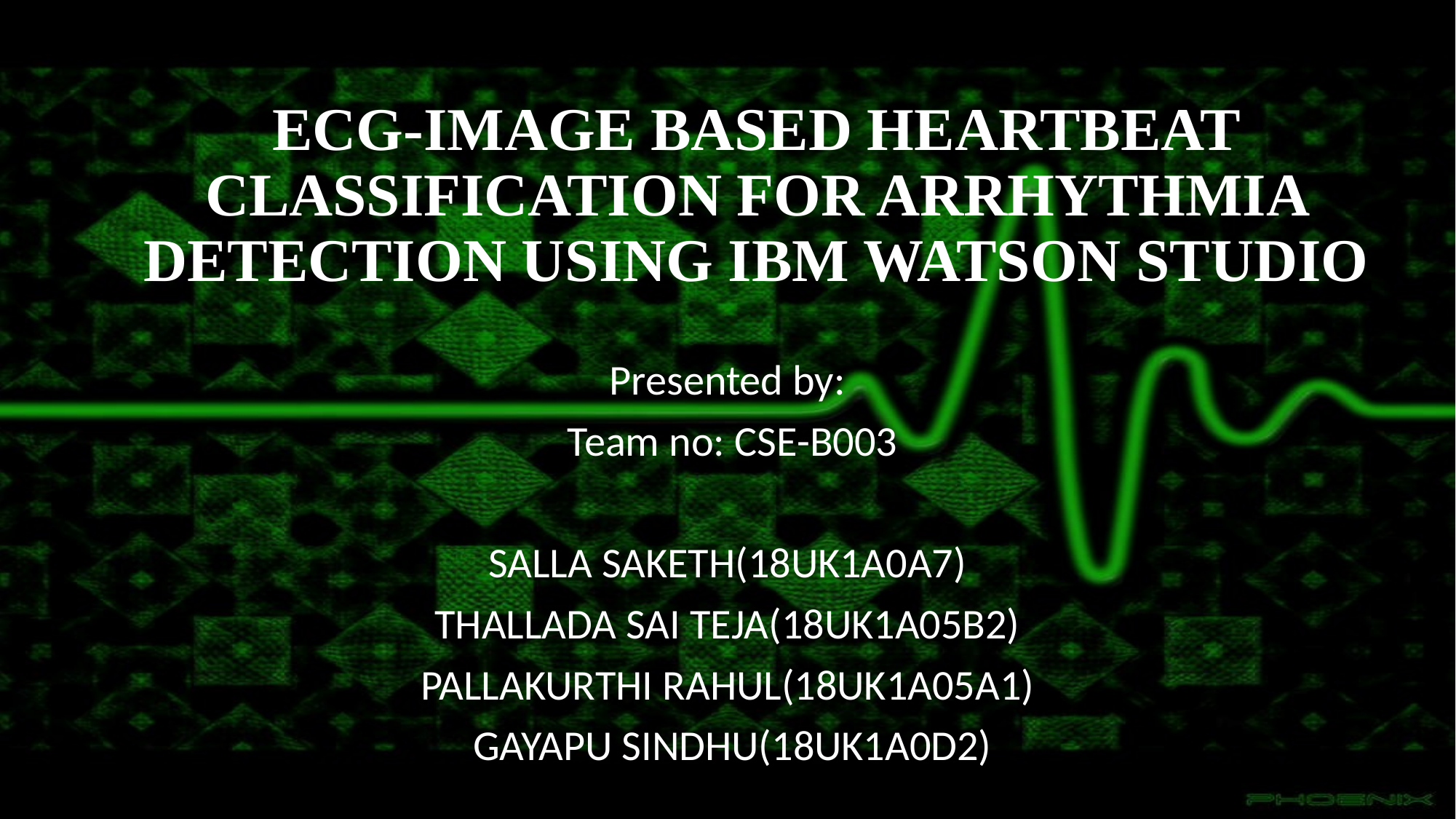

# ECG-IMAGE BASED HEARTBEAT CLASSIFICATION FOR ARRHYTHMIA DETECTION USING IBM WATSON STUDIO
Presented by:
 Team no: CSE-B003

SALLA SAKETH(18UK1A0A7)
THALLADA SAI TEJA(18UK1A05B2)
PALLAKURTHI RAHUL(18UK1A05A1)
 GAYAPU SINDHU(18UK1A0D2)